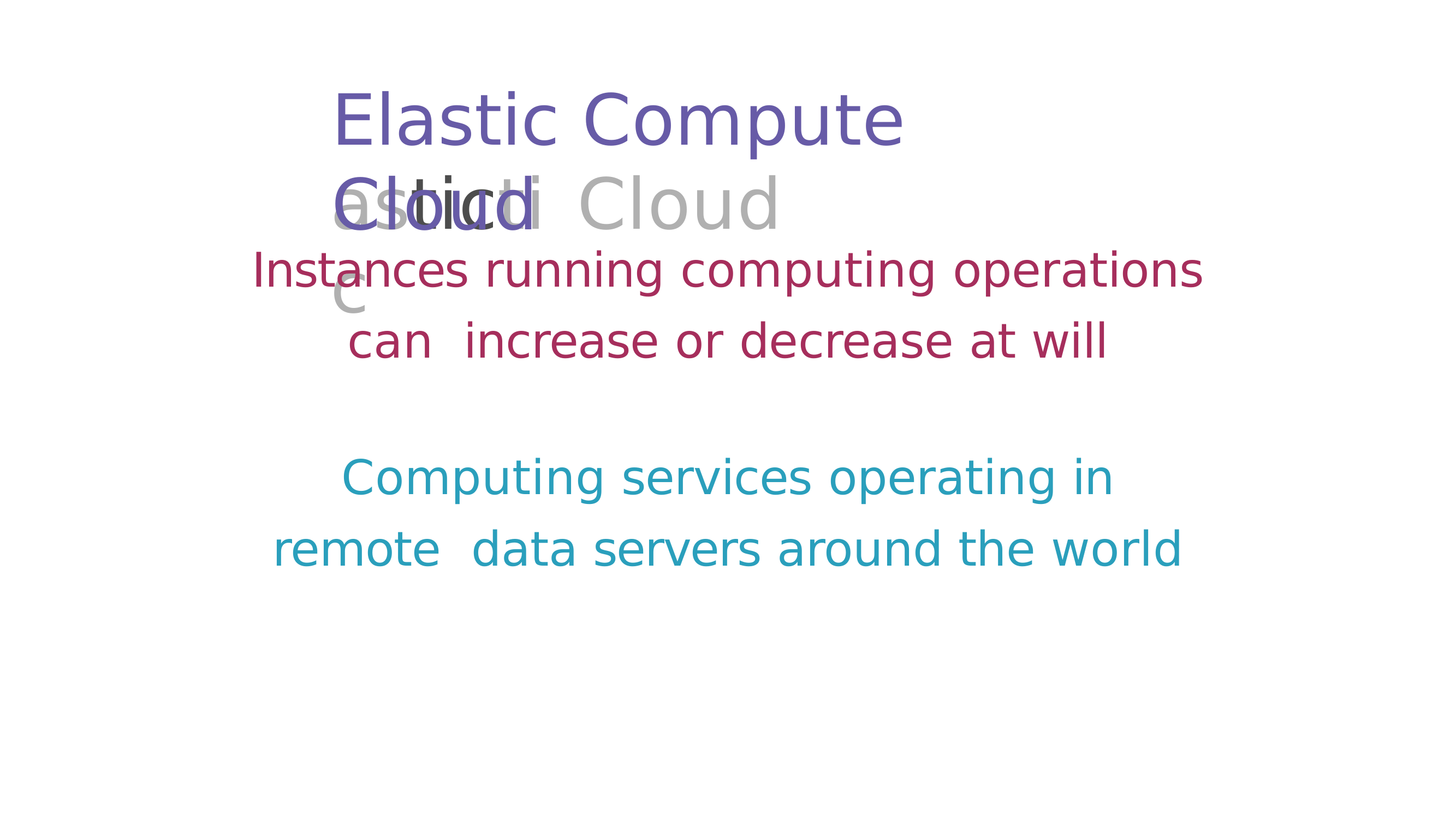

# Elastic Compute Cloud
ElasElastictic
Compute Cloud

Instances running computing operations can  increase or decrease at will

Computing services operating in remote  data servers around the world
6